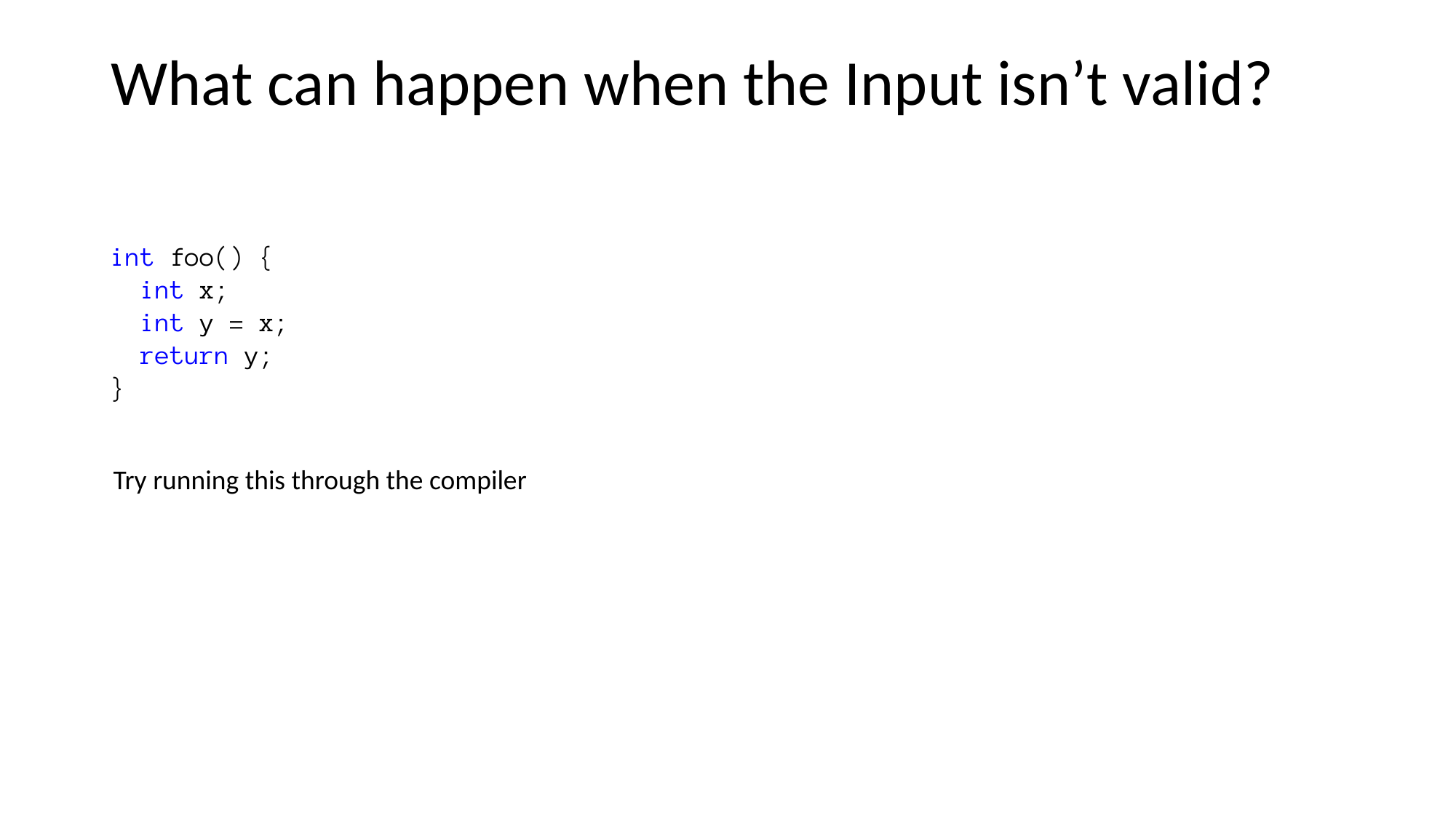

# What can happen when the Input isn’t valid?
int foo() {
  int x;
  int y = x;
  return y;
}
Try running this through the compiler